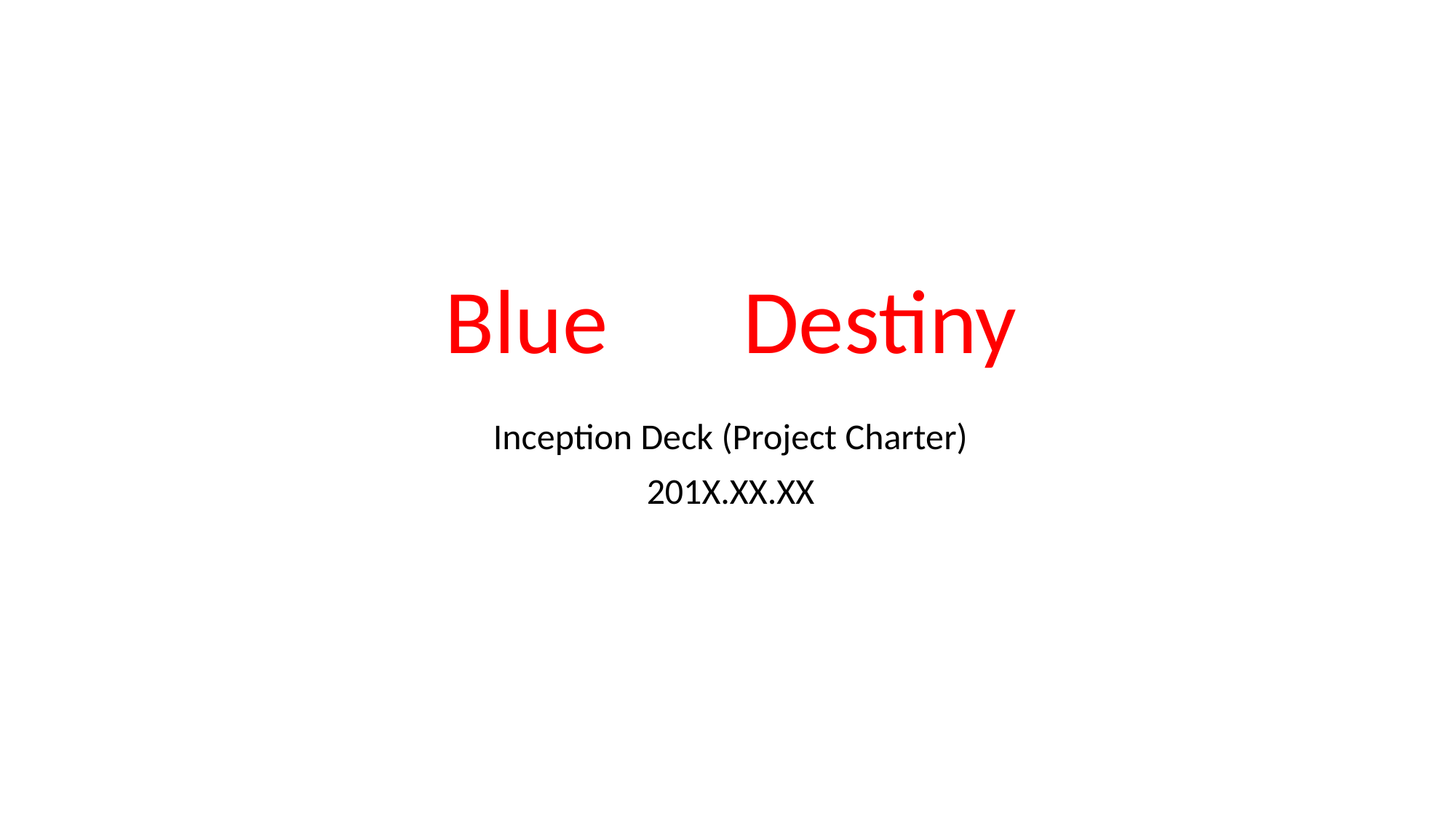

# Blue　Destiny
Inception Deck (Project Charter)
201X.XX.XX